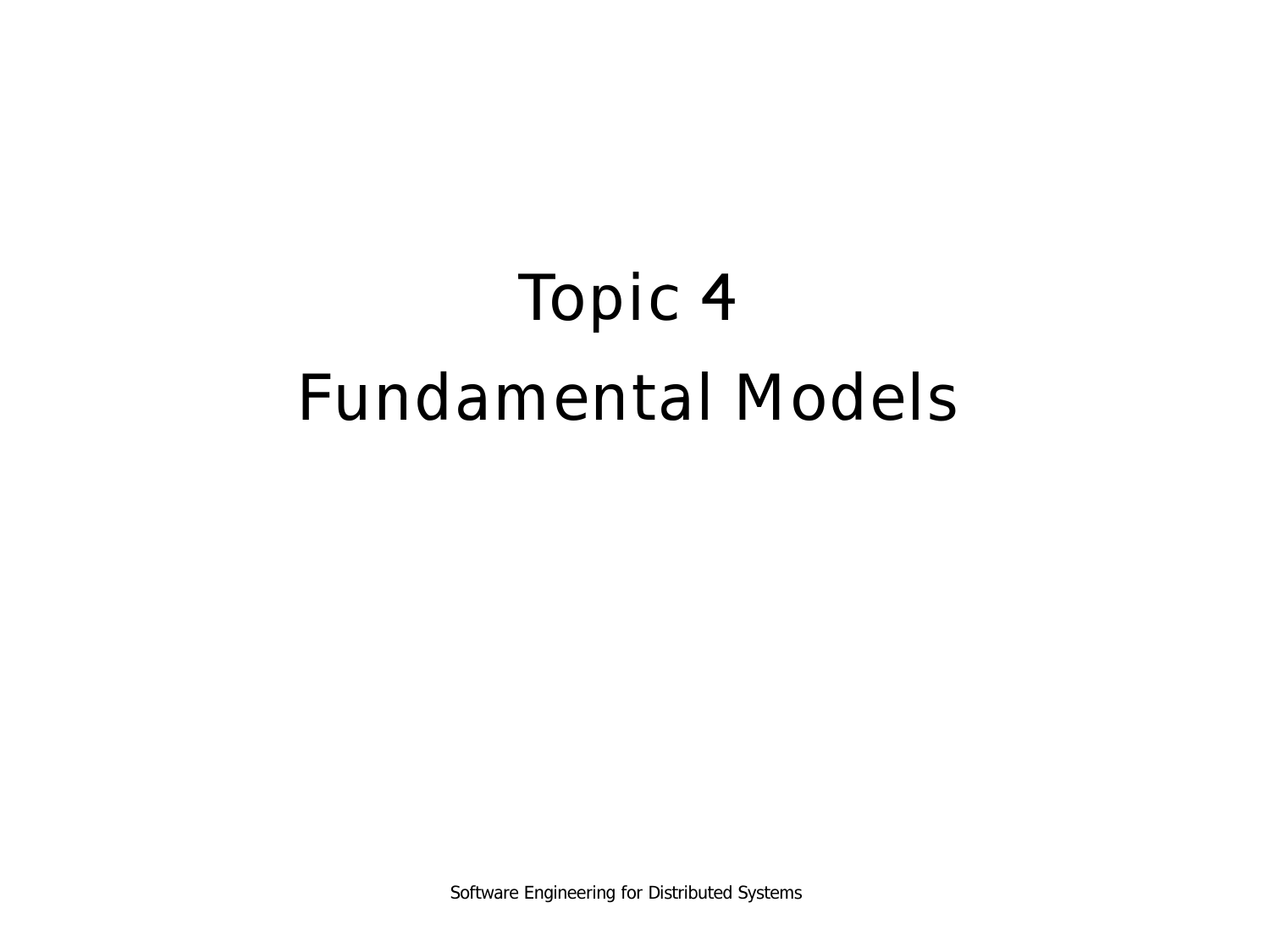

#
Topic 4
Fundamental Models

Software Engineering for Distributed Systems
55